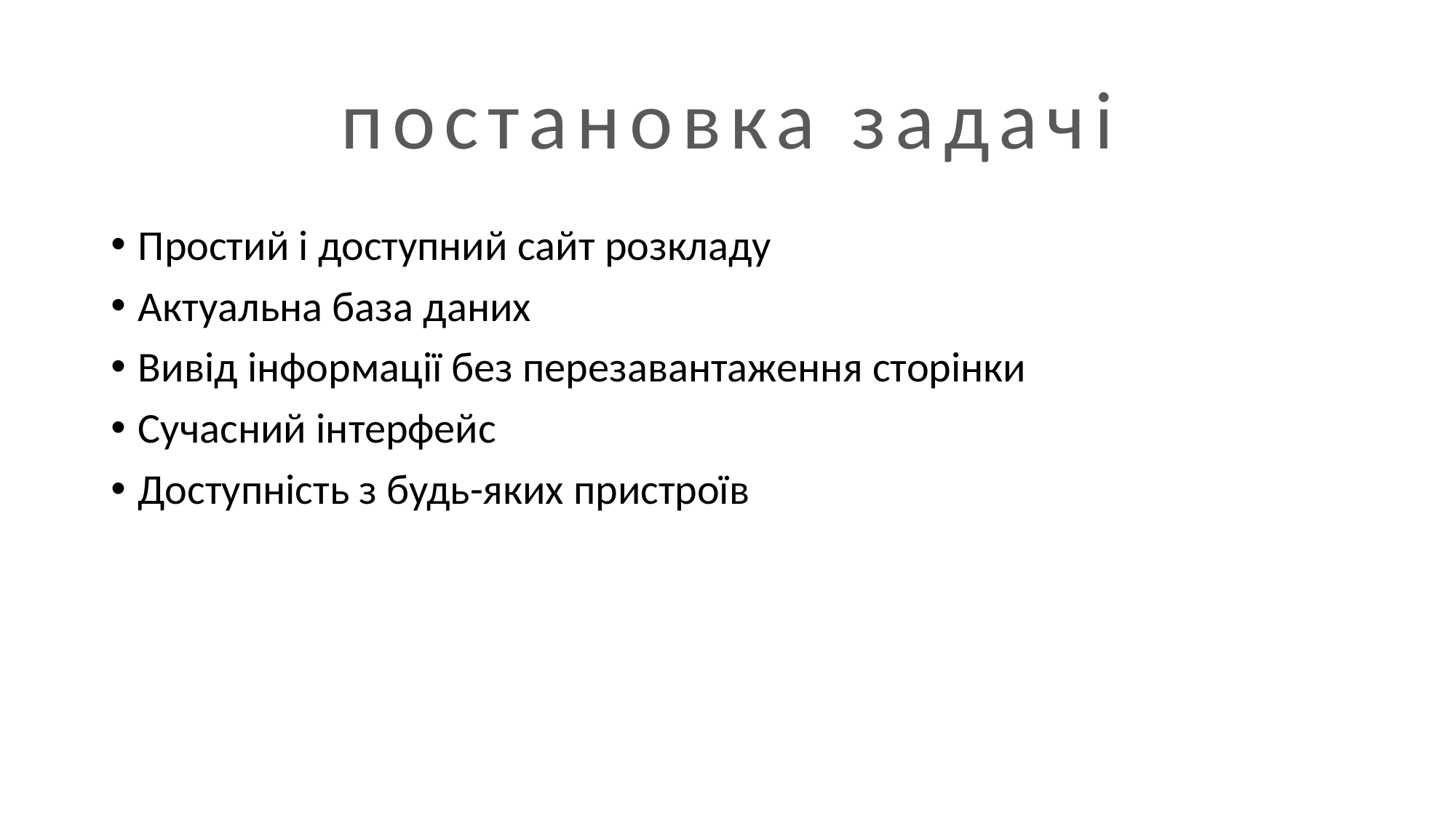

# постановка задачі
Простий і доступний сайт розкладу
Актуальна база даних
Вивід інформації без перезавантаження сторінки
Сучасний інтерфейс
Доступність з будь-яких пристроїв